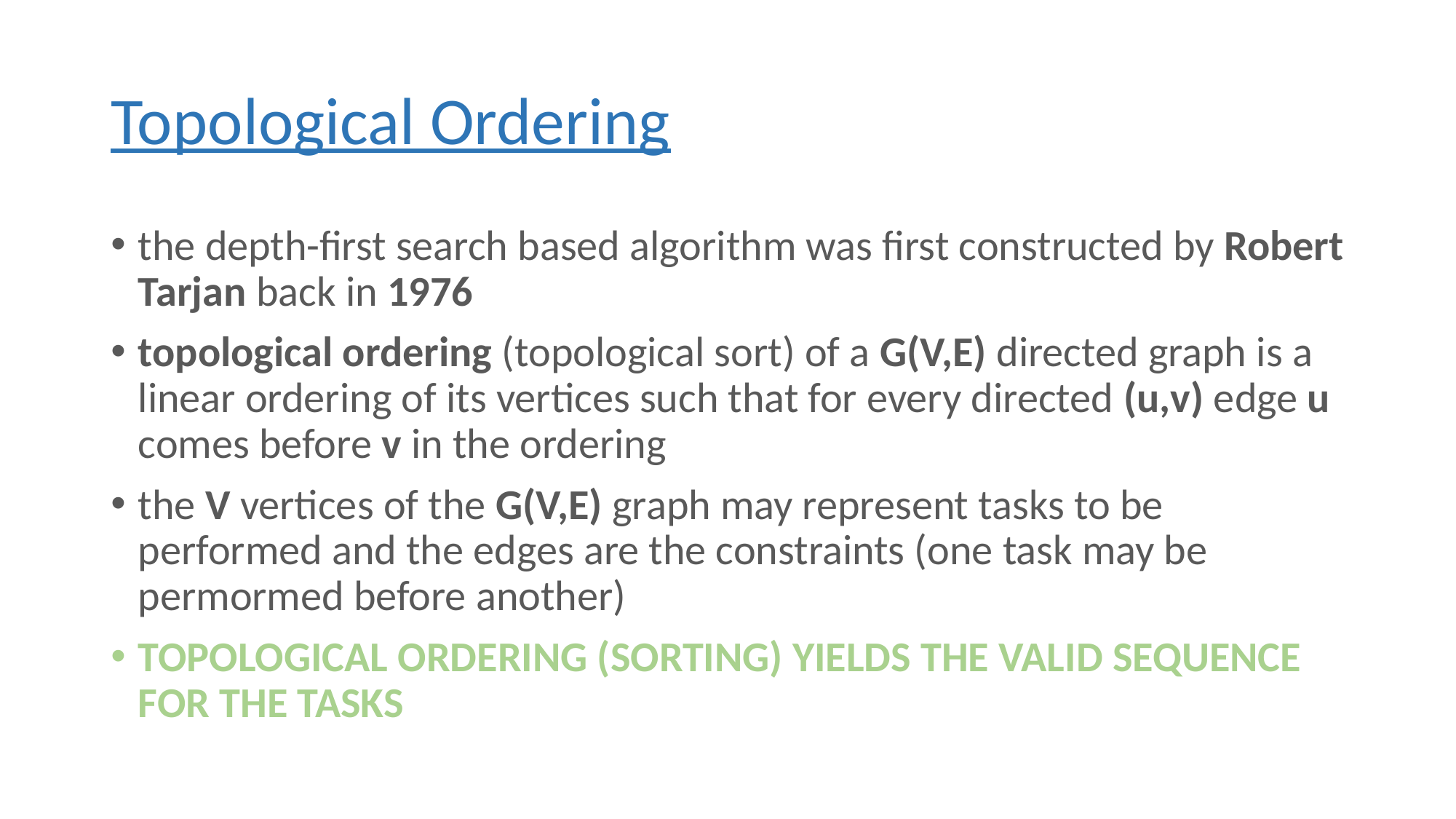

# Topological Ordering
the depth-first search based algorithm was first constructed by Robert Tarjan back in 1976
topological ordering (topological sort) of a G(V,E) directed graph is a linear ordering of its vertices such that for every directed (u,v) edge u comes before v in the ordering
the V vertices of the G(V,E) graph may represent tasks to be performed and the edges are the constraints (one task may be permormed before another)
TOPOLOGICAL ORDERING (SORTING) YIELDS THE VALID SEQUENCE FOR THE TASKS